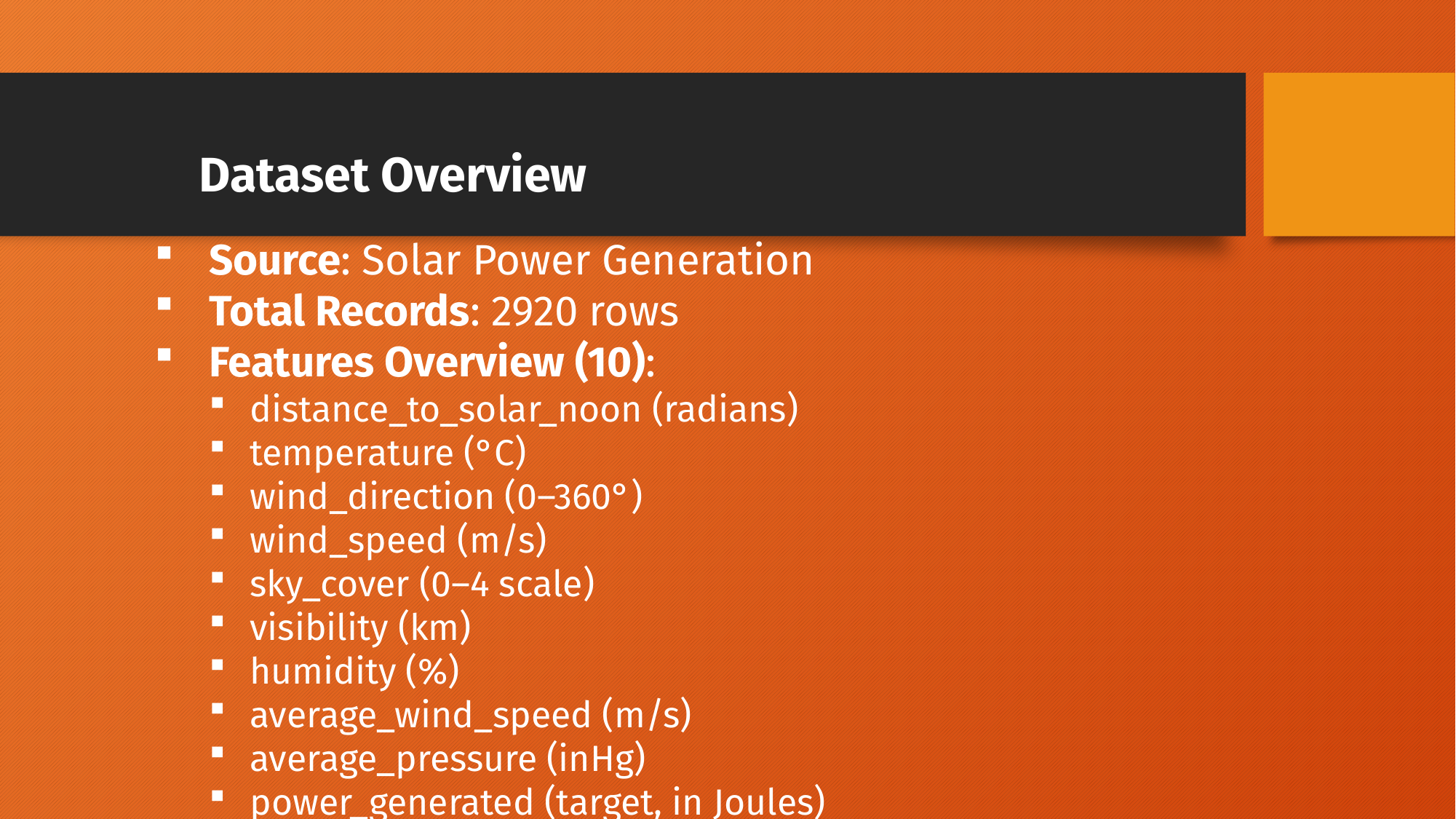

Dataset Overview
Source: Solar Power Generation
Total Records: 2920 rows
Features Overview (10):
distance_to_solar_noon (radians)
temperature (°C)
wind_direction (0–360°)
wind_speed (m/s)
sky_cover (0–4 scale)
visibility (km)
humidity (%)
average_wind_speed (m/s)
average_pressure (inHg)
power_generated (target, in Joules)